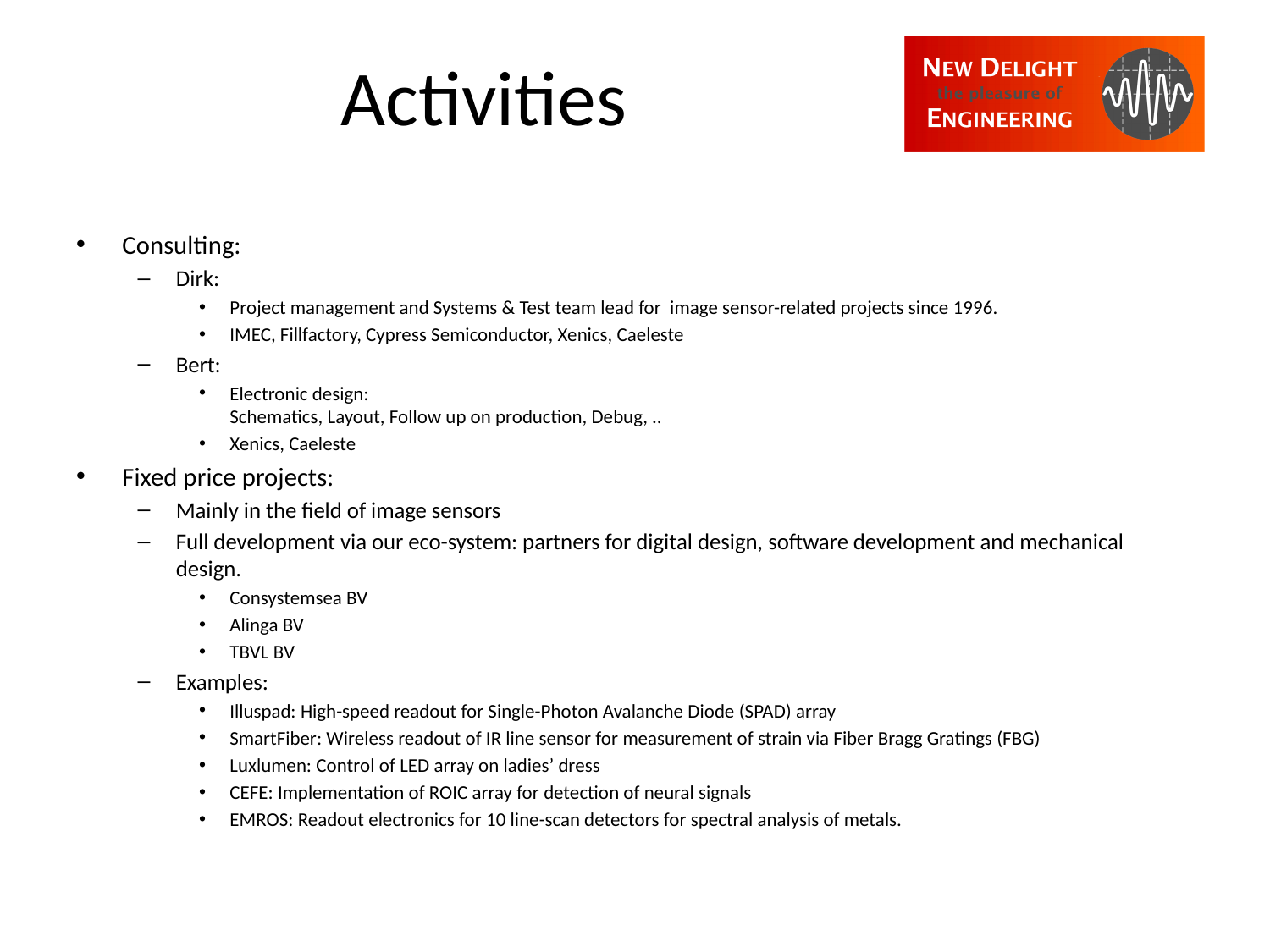

# Activities
Consulting:
Dirk:
Project management and Systems & Test team lead for  image sensor-related projects since 1996.
IMEC, Fillfactory, Cypress Semiconductor, Xenics, Caeleste
Bert:
Electronic design:
Schematics, Layout, Follow up on production, Debug, ..
Xenics, Caeleste
Fixed price projects:
Mainly in the field of image sensors
Full development via our eco-system: partners for digital design, software development and mechanical design.
Consystemsea BV
Alinga BV
TBVL BV
Examples:
Illuspad: High-speed readout for Single-Photon Avalanche Diode (SPAD) array
SmartFiber: Wireless readout of IR line sensor for measurement of strain via Fiber Bragg Gratings (FBG)
Luxlumen: Control of LED array on ladies’ dress
CEFE: Implementation of ROIC array for detection of neural signals
EMROS: Readout electronics for 10 line-scan detectors for spectral analysis of metals.